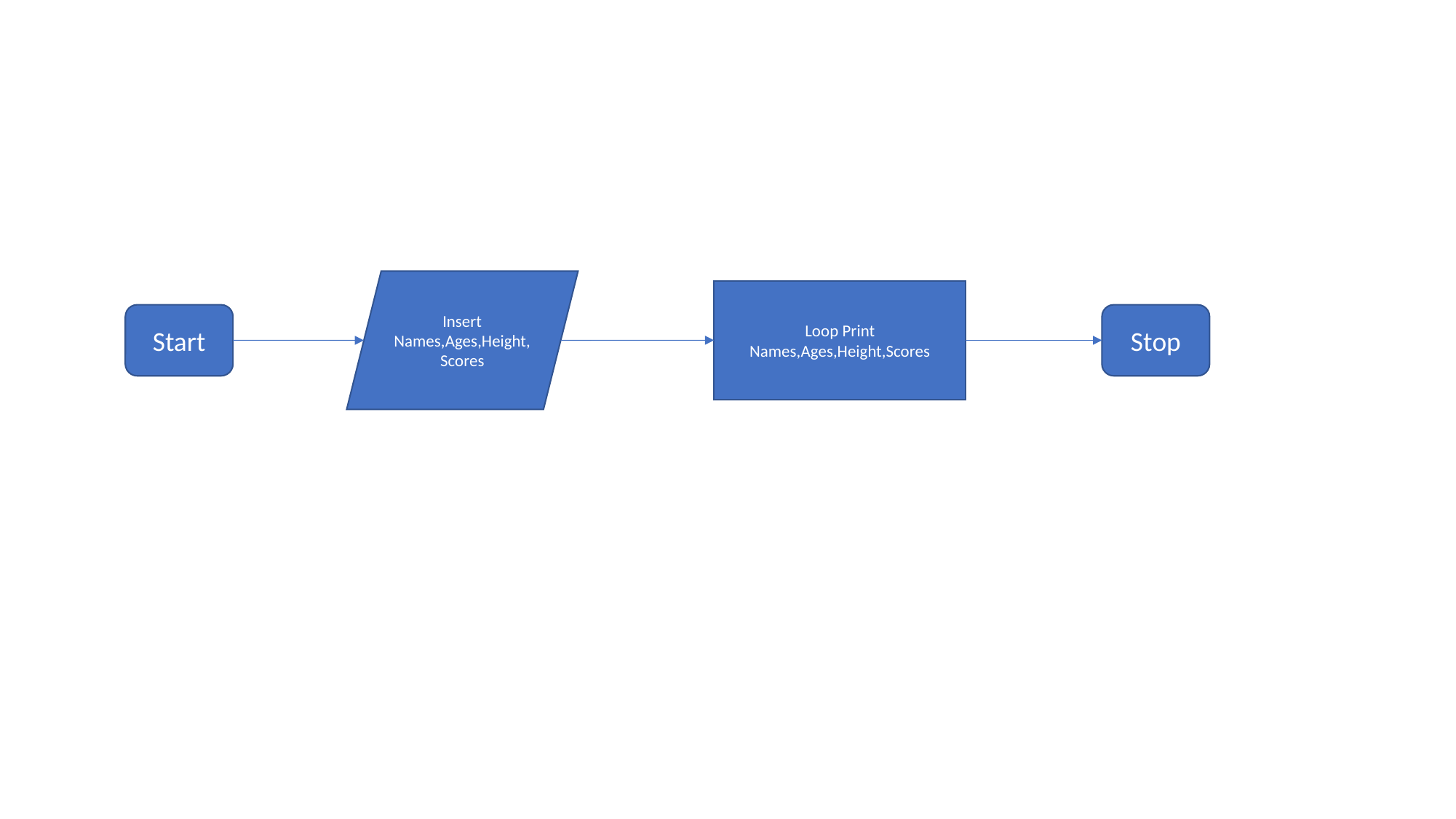

Insert Names,Ages,Height,Scores
Loop Print Names,Ages,Height,Scores
Start
Stop